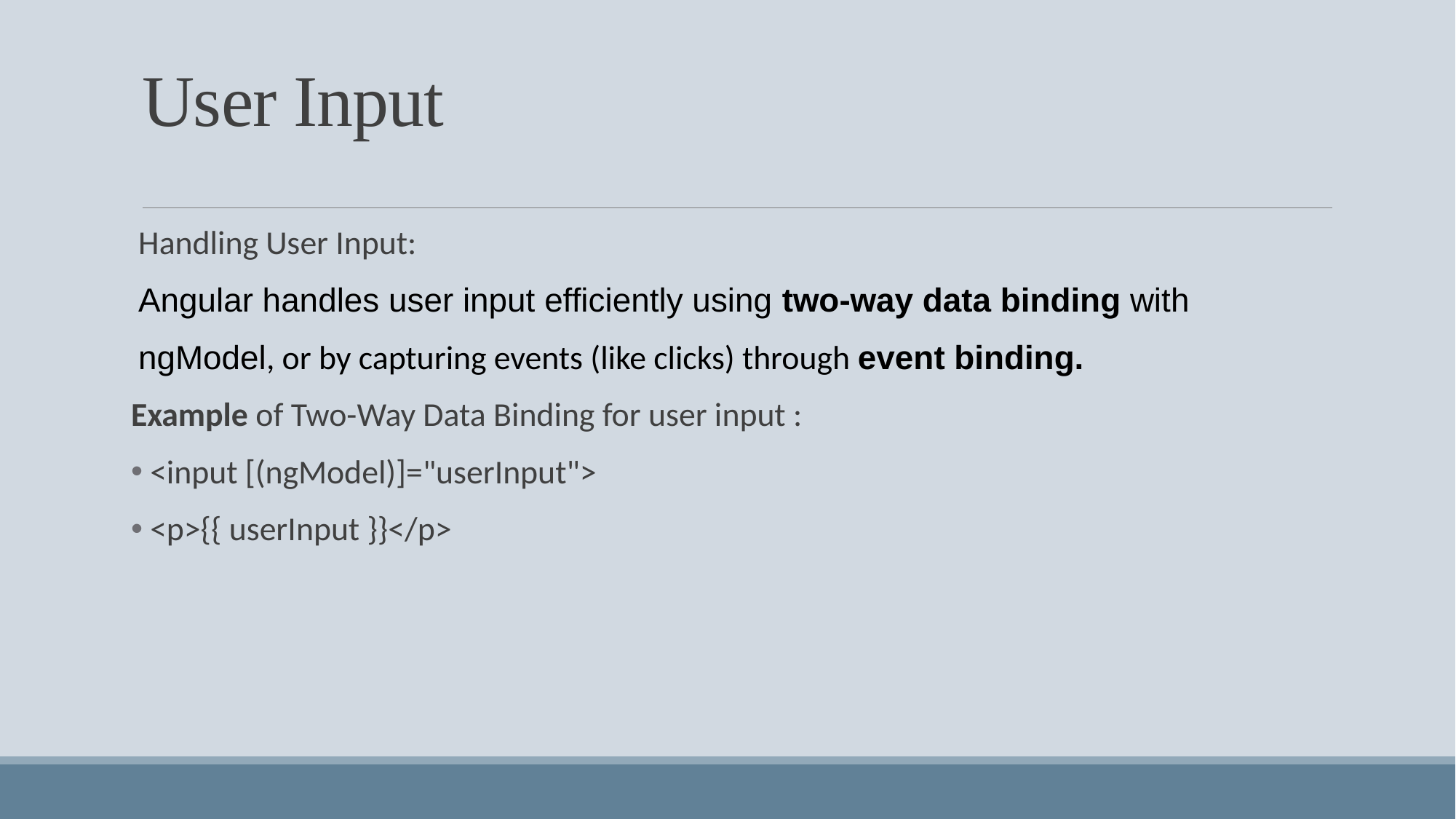

# User Input
Handling User Input:
Angular handles user input efficiently using two-way data binding with
ngModel, or by capturing events (like clicks) through event binding.
Example of Two-Way Data Binding for user input :
 <input [(ngModel)]="userInput">
 <p>{{ userInput }}</p>